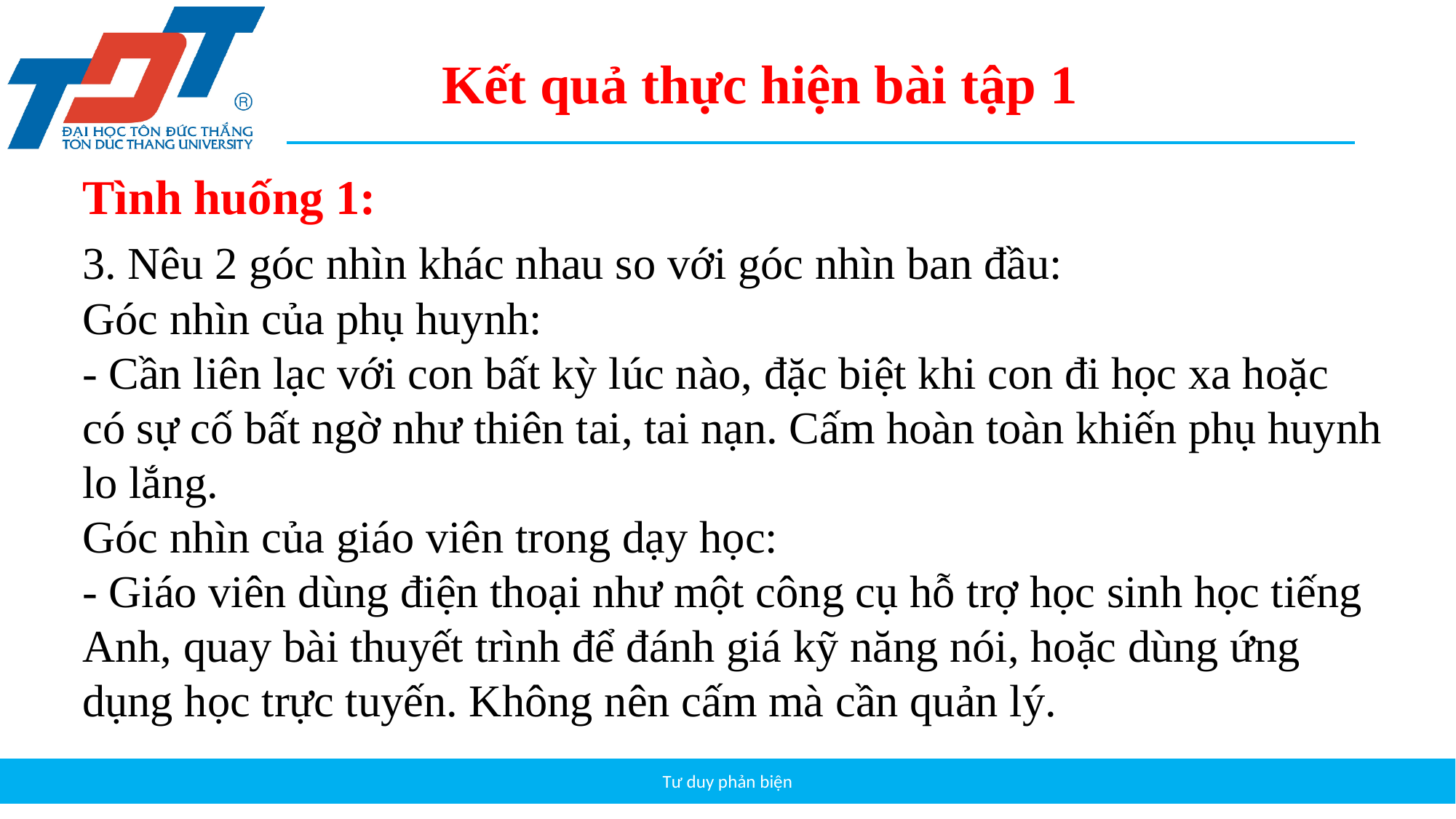

Kết quả thực hiện bài tập 1
Tình huống 1:
3. Nêu 2 góc nhìn khác nhau so với góc nhìn ban đầu:
Góc nhìn của phụ huynh:
- Cần liên lạc với con bất kỳ lúc nào, đặc biệt khi con đi học xa hoặc có sự cố bất ngờ như thiên tai, tai nạn. Cấm hoàn toàn khiến phụ huynh lo lắng.
Góc nhìn của giáo viên trong dạy học:
- Giáo viên dùng điện thoại như một công cụ hỗ trợ học sinh học tiếng Anh, quay bài thuyết trình để đánh giá kỹ năng nói, hoặc dùng ứng dụng học trực tuyến. Không nên cấm mà cần quản lý.

Tư duy phản biện